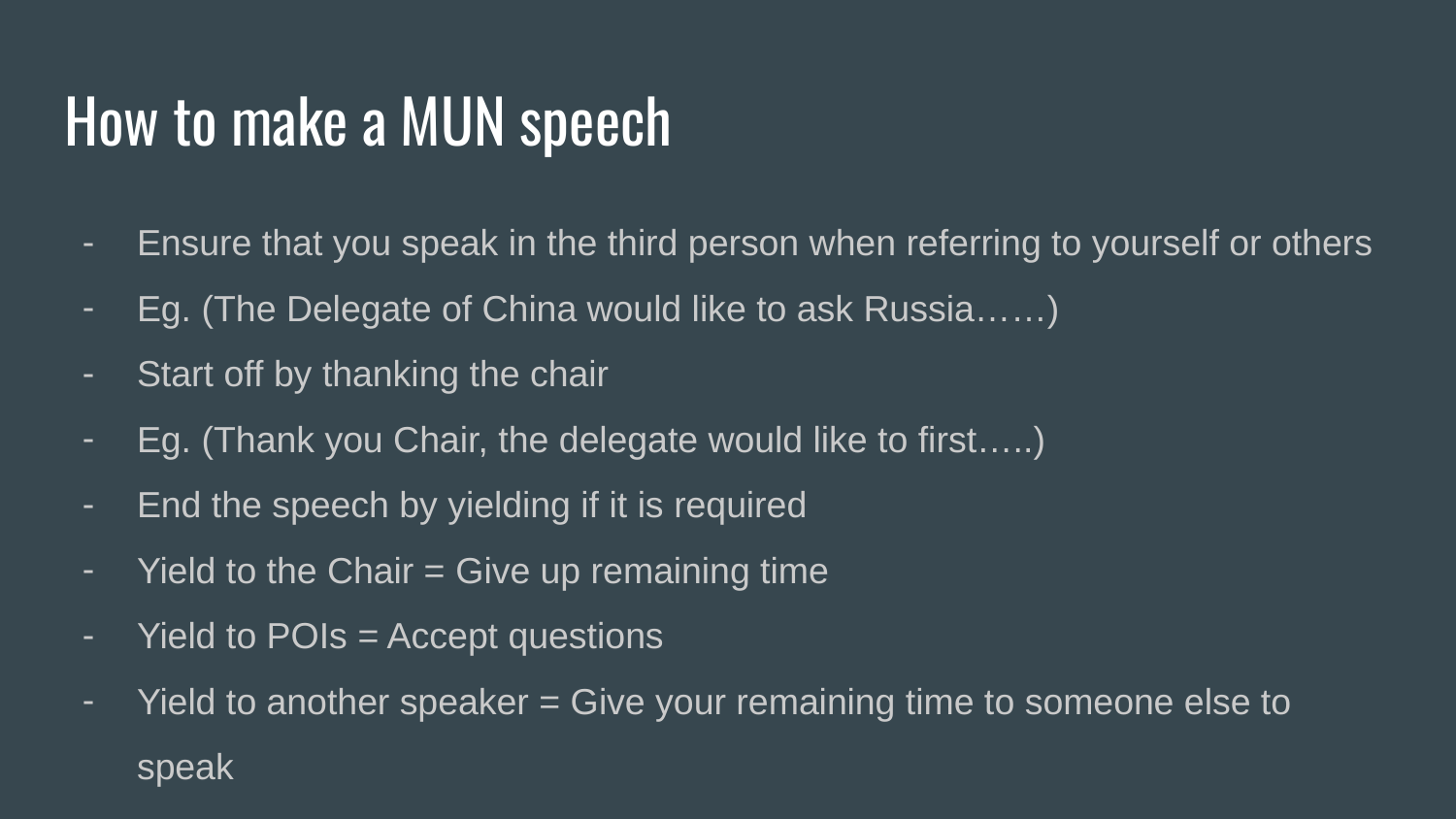

# How to make a MUN speech
Ensure that you speak in the third person when referring to yourself or others
Eg. (The Delegate of China would like to ask Russia……)
Start off by thanking the chair
Eg. (Thank you Chair, the delegate would like to first…..)
End the speech by yielding if it is required
Yield to the Chair = Give up remaining time
Yield to POIs = Accept questions
Yield to another speaker = Give your remaining time to someone else to speak